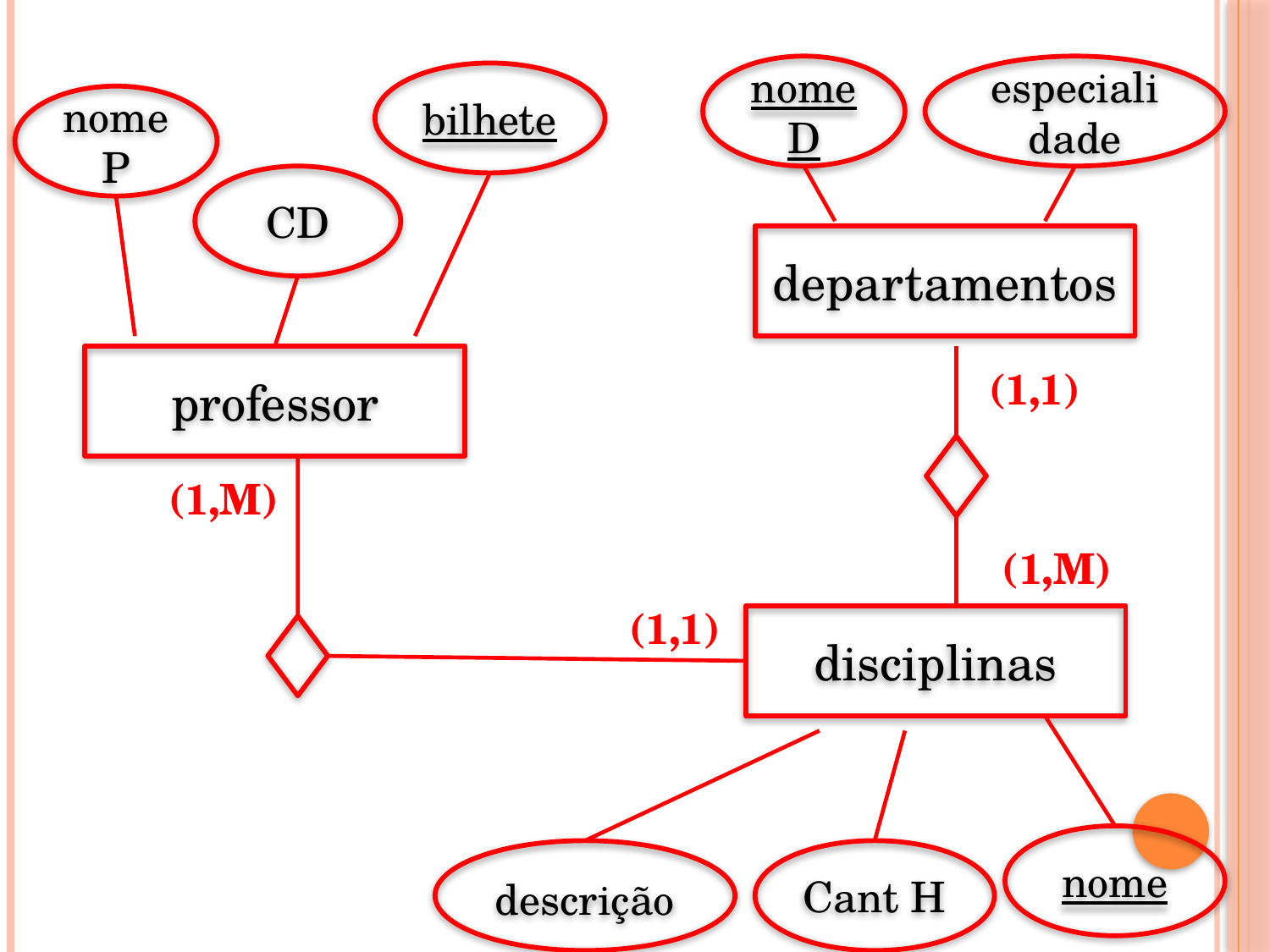

nomeD
especialidade
bilhete
nome P
CD
departamentos
professor

(1,1)

(1,M)
(1,M)
(1,1)
disciplinas
nome
descrição
Cant H